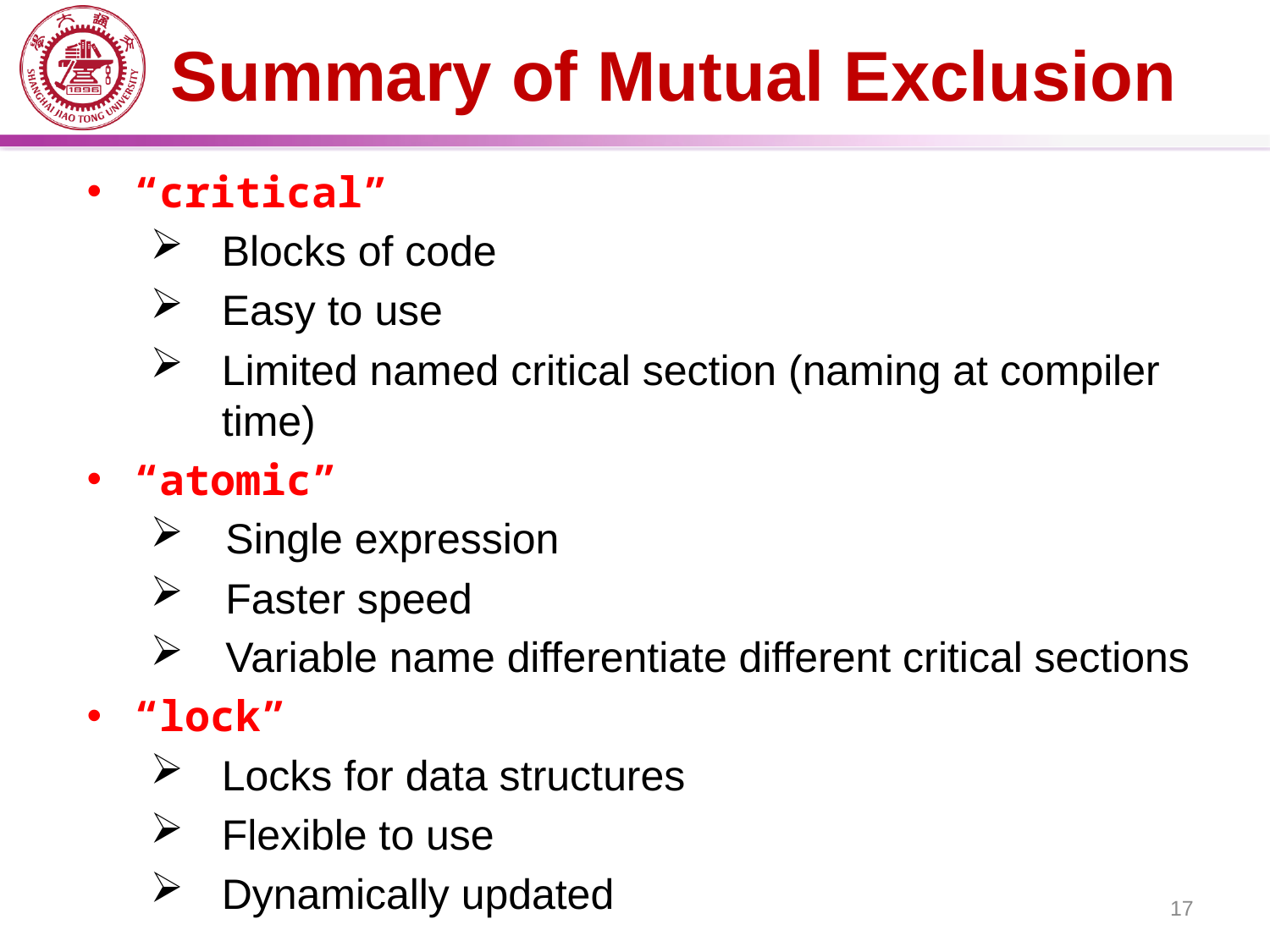

# Summary of Mutual Exclusion
“critical”
Blocks of code
Easy to use
Limited named critical section (naming at compiler time)
“atomic”
   Single expression
   Faster speed
   Variable name differentiate different critical sections
“lock”
Locks for data structures
Flexible to use
Dynamically updated

17